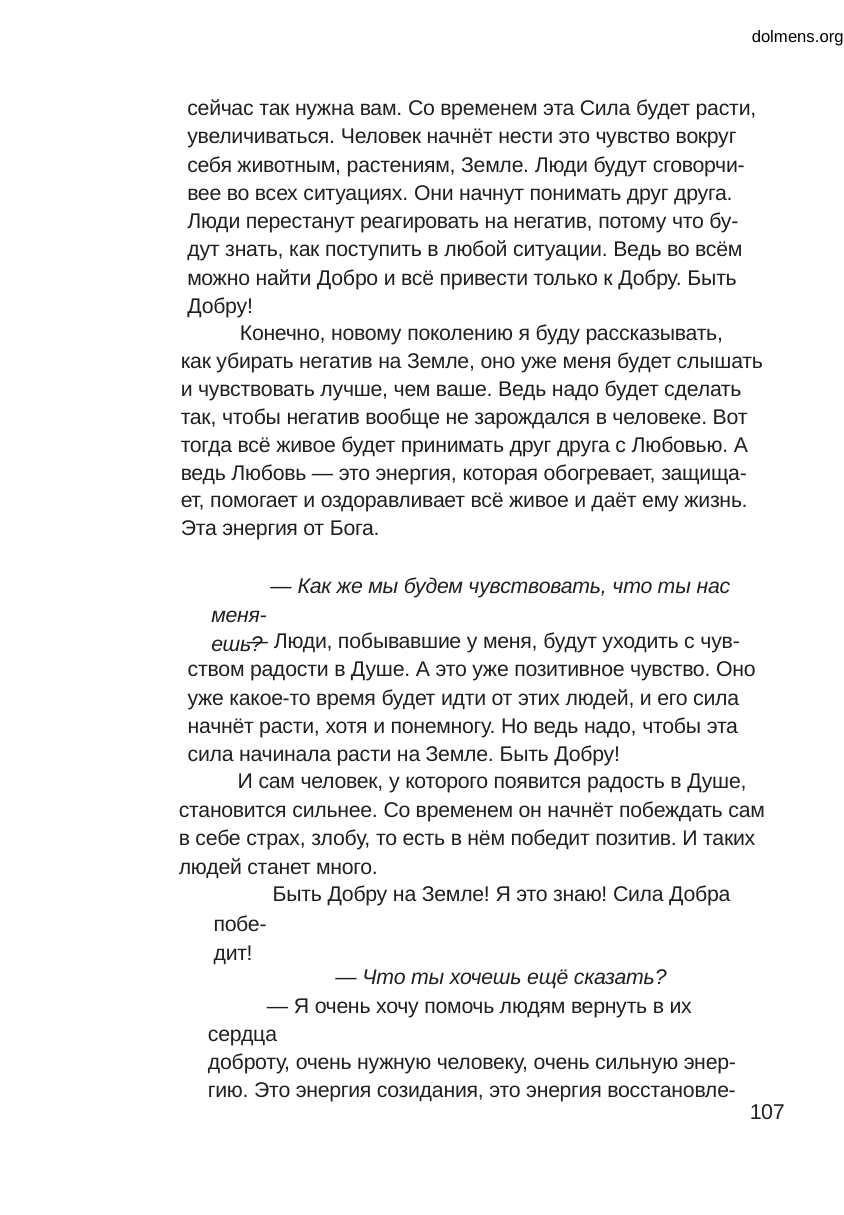

dolmens.org

сейчас так нужна вам. Со временем эта Сила будет расти,
увеличиваться. Человек начнёт нести это чувство вокруг
себя животным, растениям, Земле. Люди будут сговорчи-
вее во всех ситуациях. Они начнут понимать друг друга.
Люди перестанут реагировать на негатив, потому что бу-
дут знать, как поступить в любой ситуации. Ведь во всём
можно найти Добро и всё привести только к Добру. Быть
Добру!

Конечно, новому поколению я буду рассказывать,
как убирать негатив на Земле, оно уже меня будет слышать
и чувствовать лучше, чем ваше. Ведь надо будет сделать
так, чтобы негатив вообще не зарождался в человеке. Вот
тогда всё живое будет принимать друг друга с Любовью. А
ведь Любовь — это энергия, которая обогревает, защища-
ет, помогает и оздоравливает всё живое и даёт ему жизнь.
Эта энергия от Бога.

— Как же мы будем чувствовать, что ты нас меня-
ешь?

— Люди, побывавшие у меня, будут уходить с чув-
ством радости в Душе. А это уже позитивное чувство. Оно
уже какое-то время будет идти от этих людей, и его сила
начнёт расти, хотя и понемногу. Но ведь надо, чтобы эта
сила начинала расти на Земле. Быть Добру!

И сам человек, у которого появится радость в Душе,
становится сильнее. Со временем он начнёт побеждать сам
в себе страх, злобу, то есть в нём победит позитив. И таких
людей станет много.

Быть Добру на Земле! Я это знаю! Сила Добра побе-
дит!

— Что ты хочешь ещё сказать?

— Я очень хочу помочь людям вернуть в их сердца
доброту, очень нужную человеку, очень сильную энер-
гию. Это энергия созидания, это энергия восстановле-

107